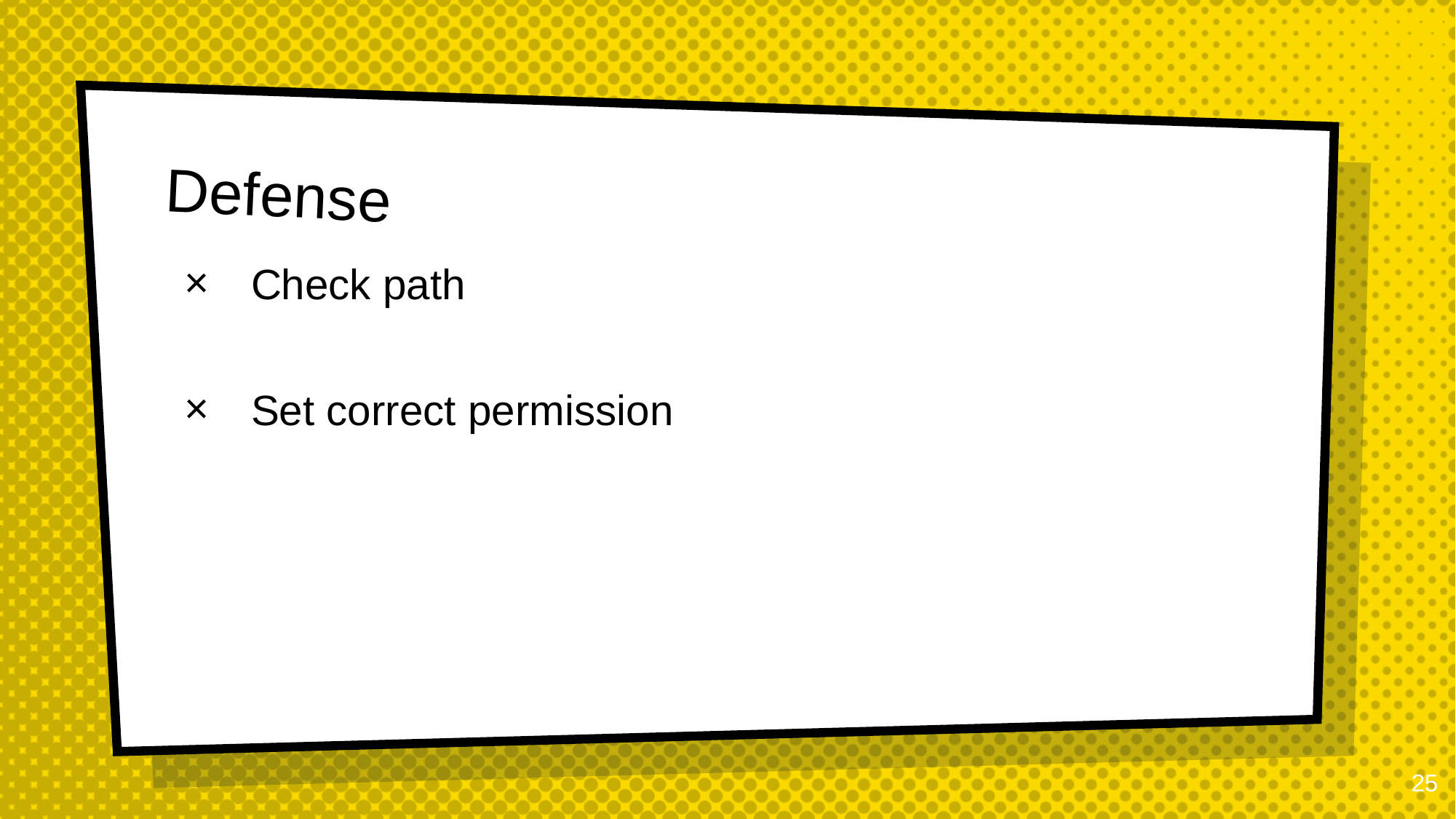

# Defense
Check path

Set correct permission
25